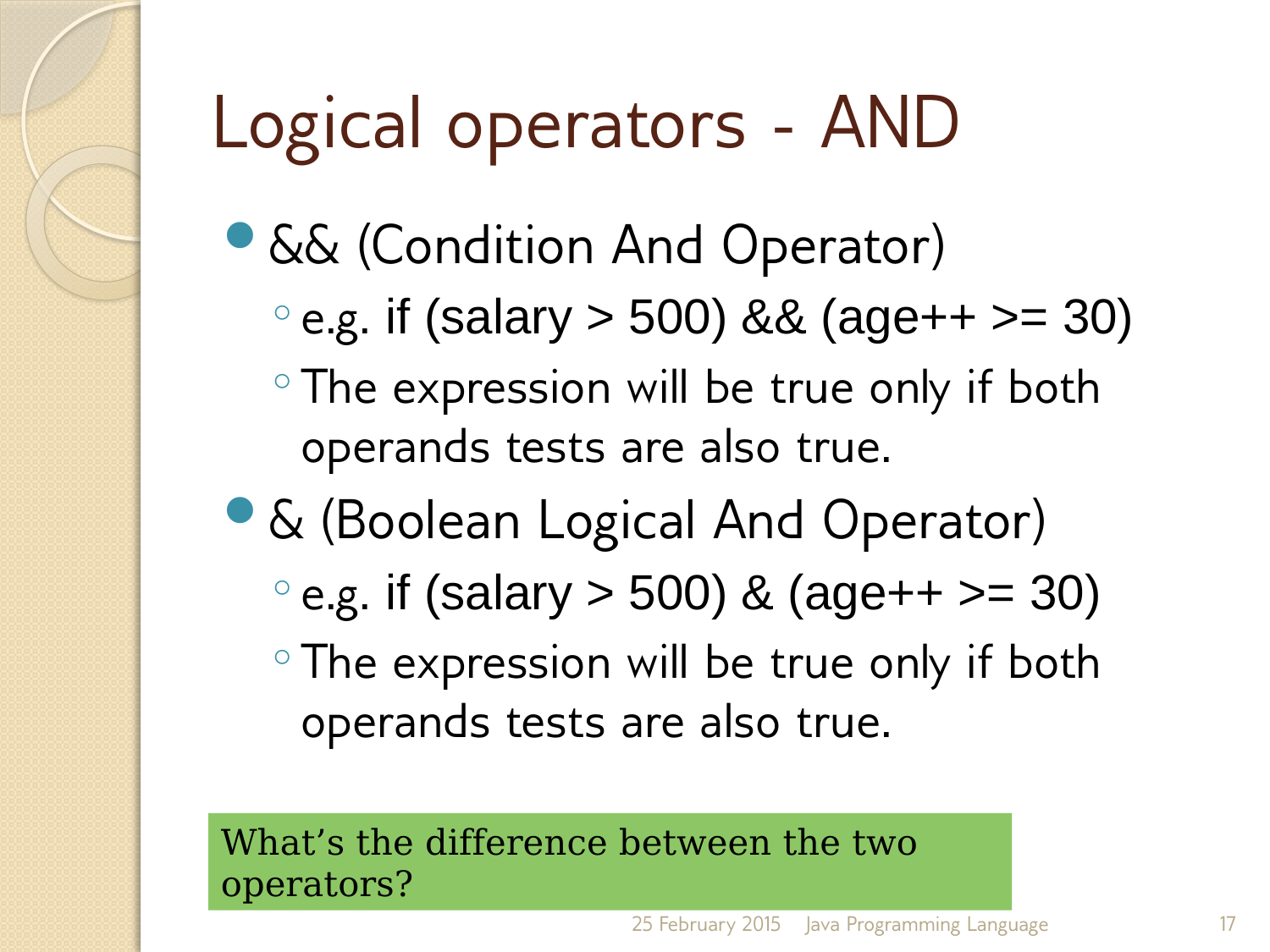

# Logical operators - AND
&& (Condition And Operator)
e.g. if (salary > 500) && (age++ >= 30)
The expression will be true only if both operands tests are also true.
& (Boolean Logical And Operator)
e.g. if (salary > 500) & (age++ >= 30)
The expression will be true only if both operands tests are also true.
What’s the difference between the two operators?
25 February 2015
Java Programming Language
17